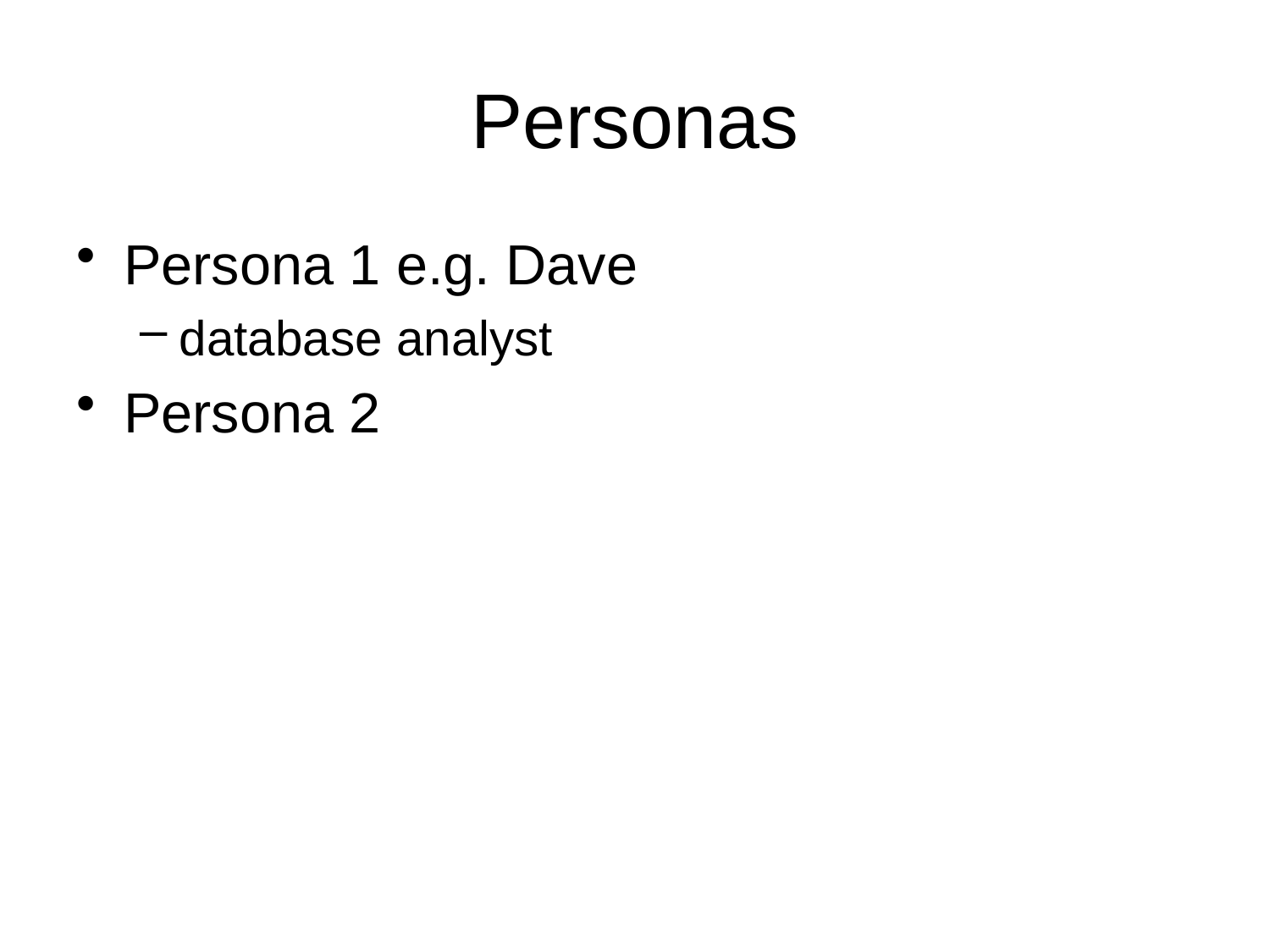

# Personas
Persona 1 e.g. Dave
database analyst
Persona 2